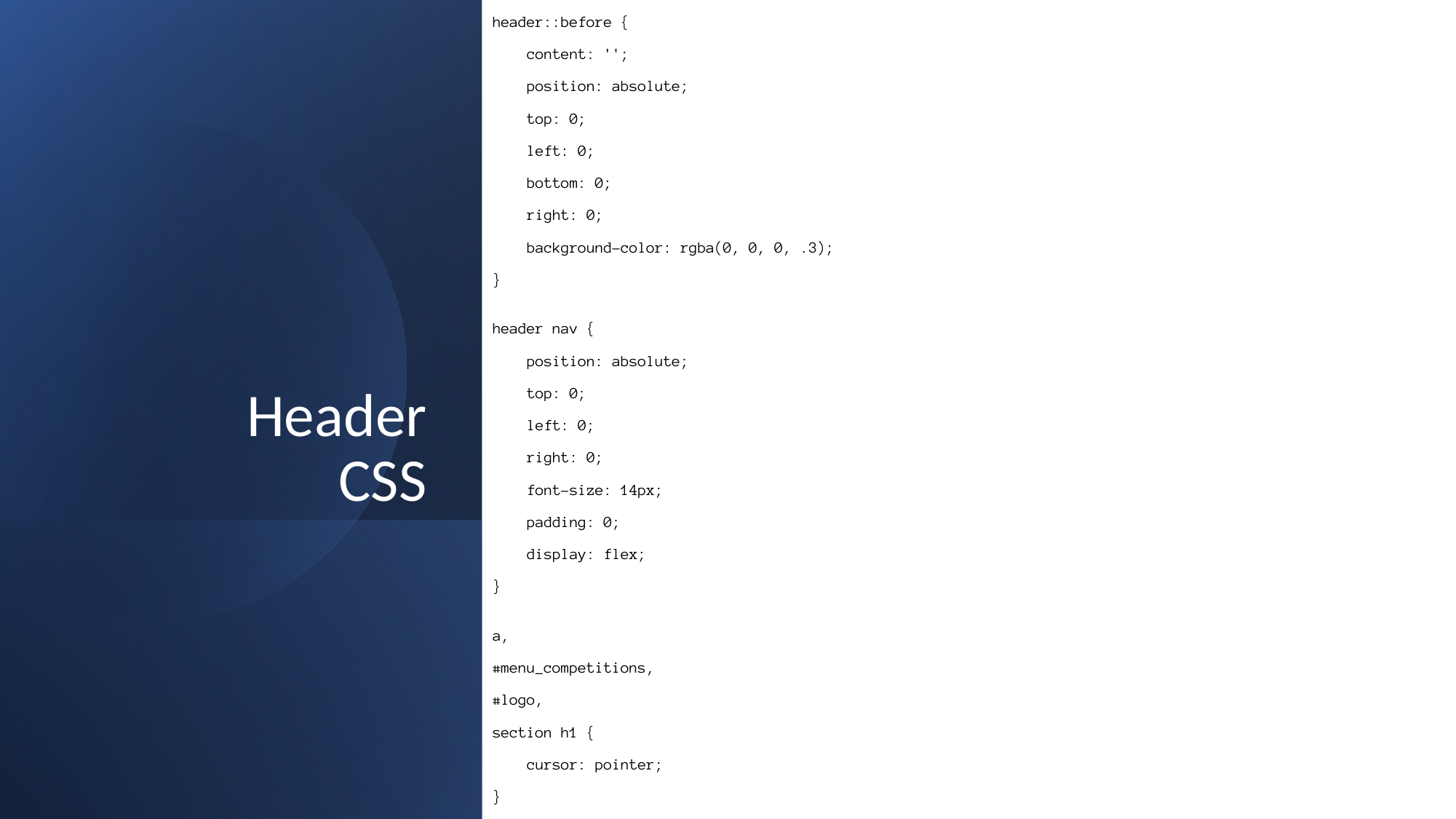

header::before {
    content: '';
    position: absolute;
    top: 0;
    left: 0;
    bottom: 0;
    right: 0;
    background-color: rgba(0, 0, 0, .3);
}
header nav {
    position: absolute;
    top: 0;
    left: 0;
    right: 0;
    font-size: 14px;
    padding: 0;
    display: flex;
}
a,
#menu_competitions,
#logo,
section h1 {
    cursor: pointer;
}
# Header CSS